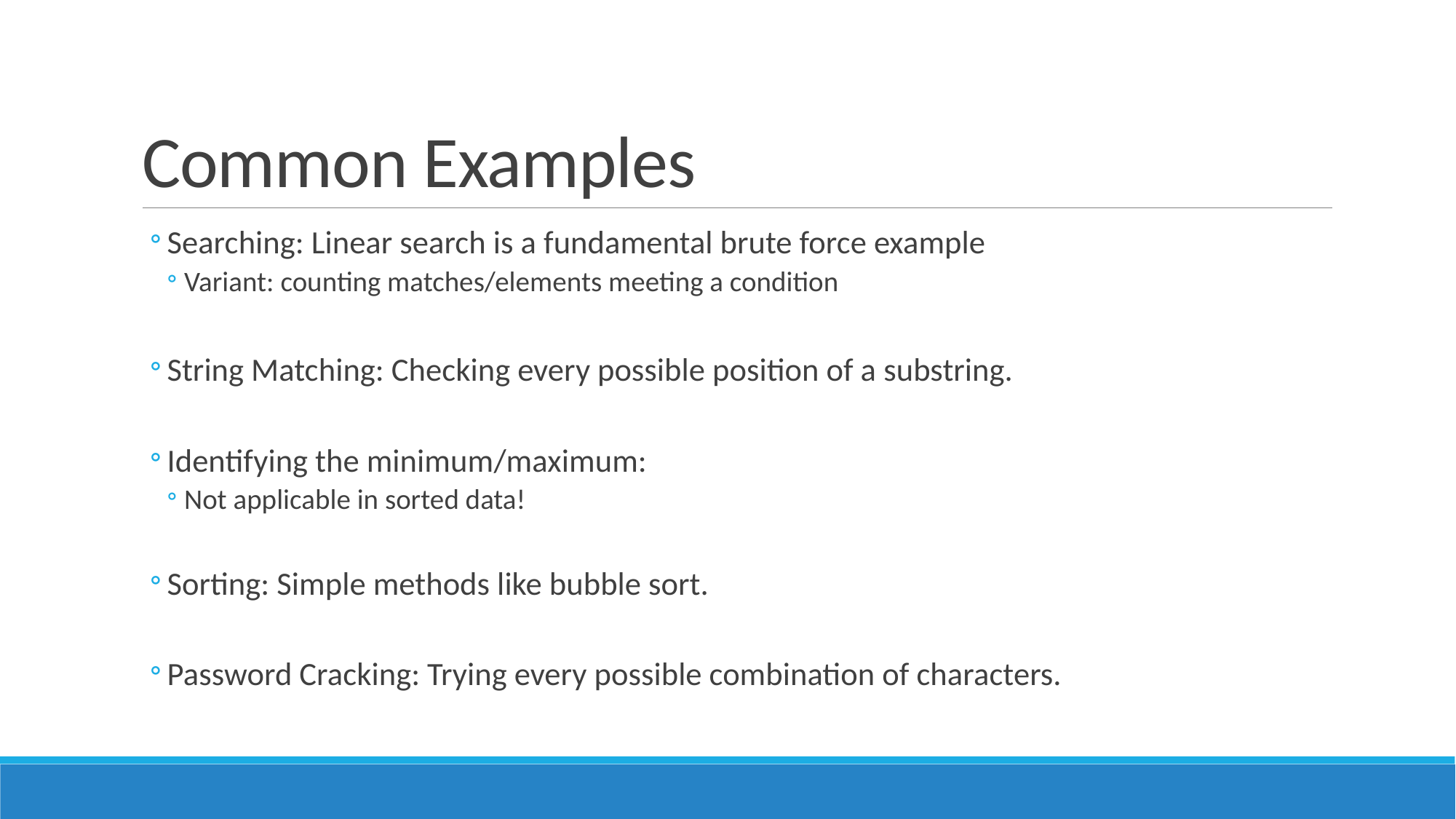

# Common Examples
Searching: Linear search is a fundamental brute force example
Variant: counting matches/elements meeting a condition

String Matching: Checking every possible position of a substring.

Identifying the minimum/maximum:
Not applicable in sorted data!

Sorting: Simple methods like bubble sort.

Password Cracking: Trying every possible combination of characters.